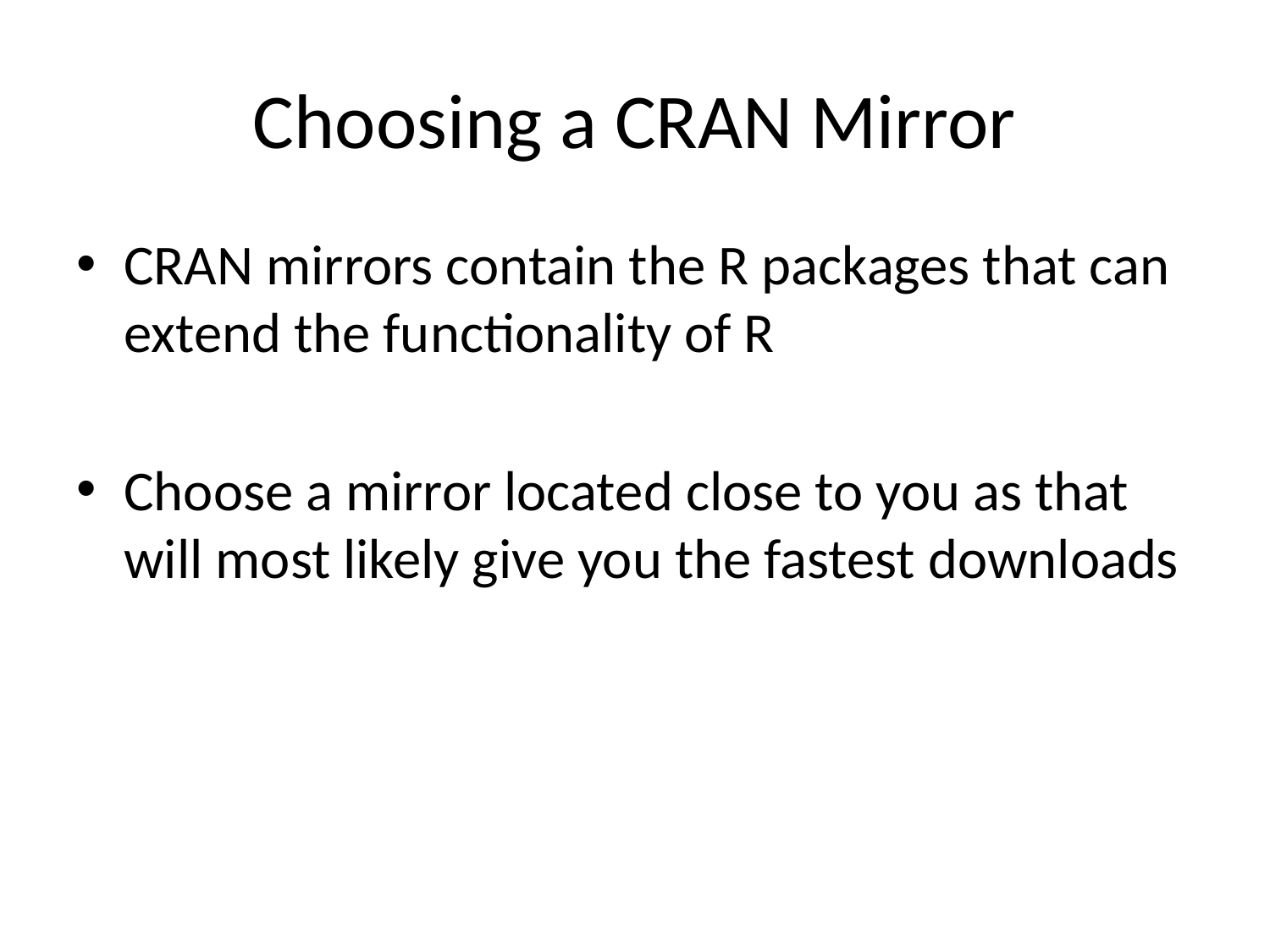

# Choosing a CRAN Mirror
CRAN mirrors contain the R packages that can extend the functionality of R

Choose a mirror located close to you as that will most likely give you the fastest downloads